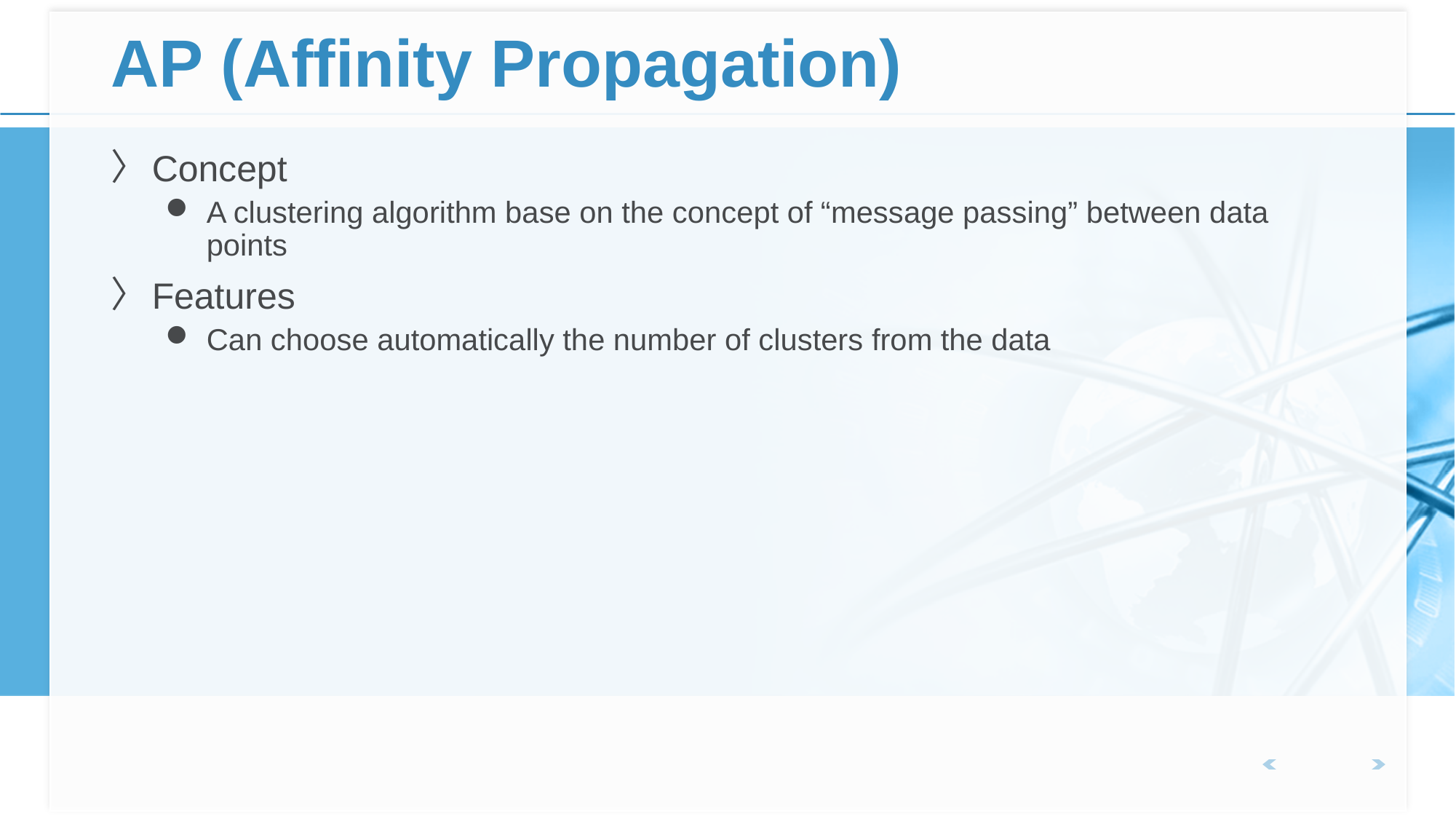

# AP (Affinity Propagation)
Concept
A clustering algorithm base on the concept of “message passing” between data points
Features
Can choose automatically the number of clusters from the data